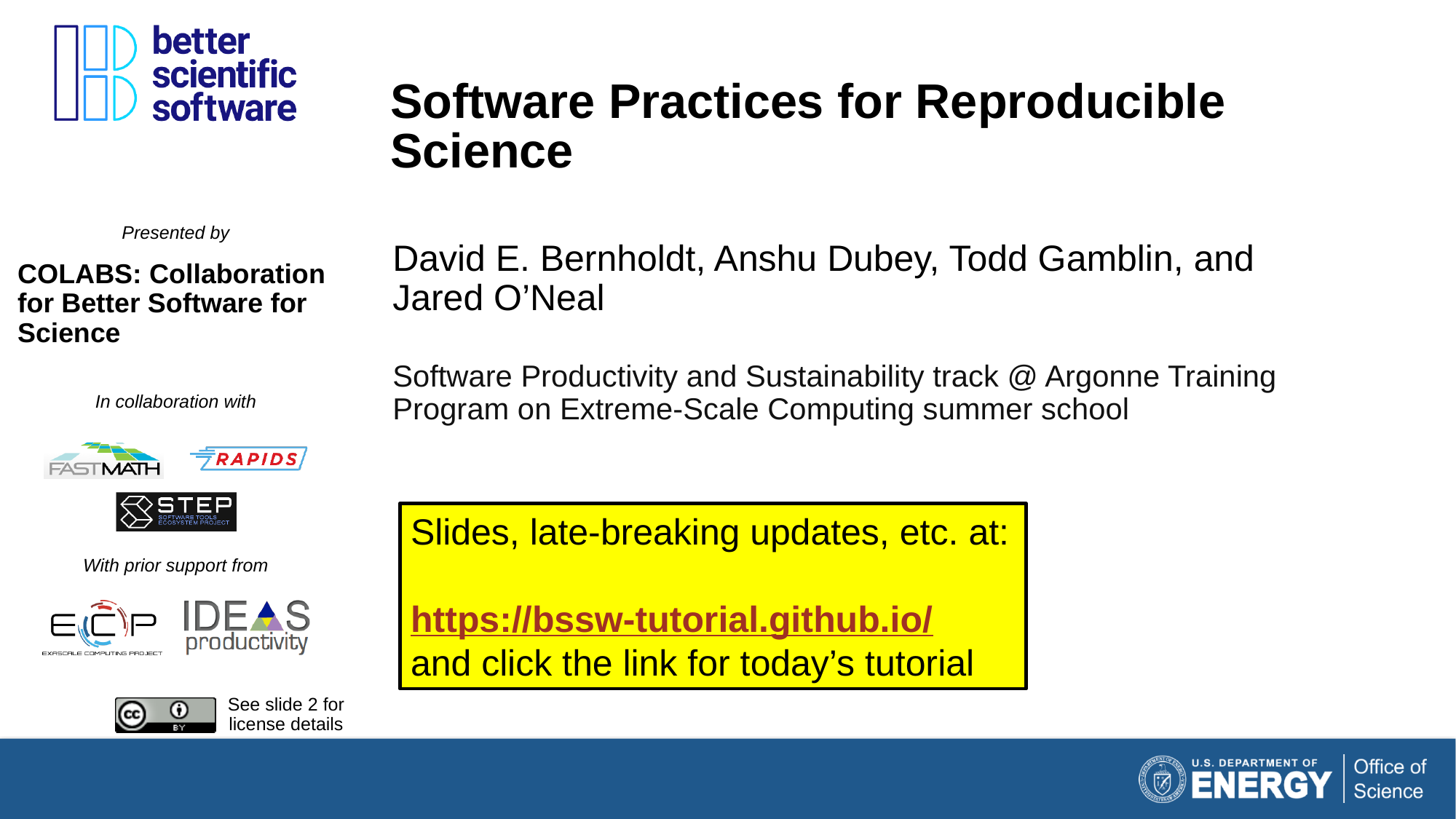

# Software Practices for Reproducible Science
David E. Bernholdt, Anshu Dubey, Todd Gamblin, and Jared O’Neal
Software Productivity and Sustainability track @ Argonne Training Program on Extreme-Scale Computing summer school
Slides, late-breaking updates, etc. at:
https://bssw-tutorial.github.io/
and click the link for today’s tutorial